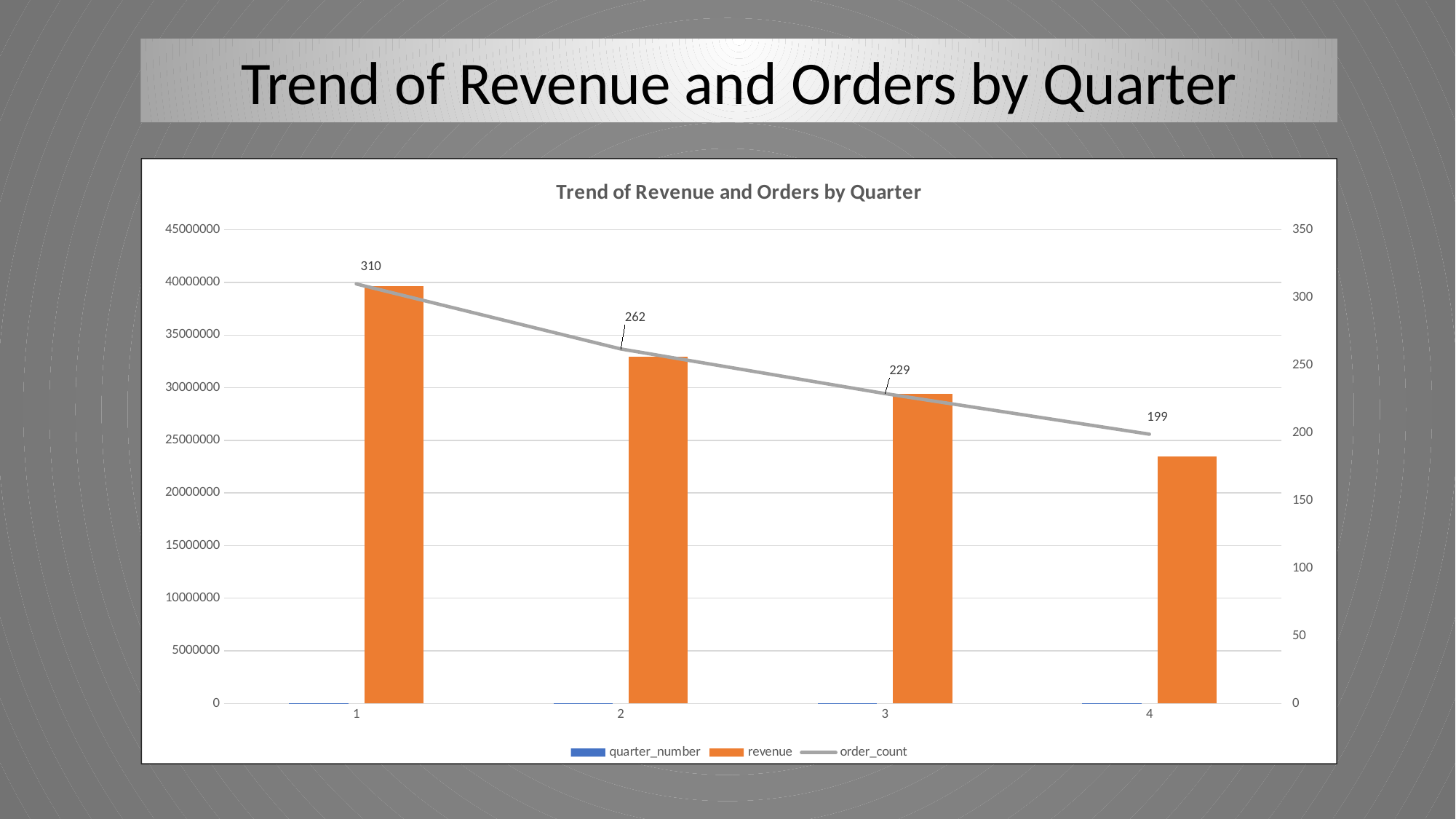

Trend of Revenue and Orders by Quarter

### Chart: Trend of Revenue and Orders by Quarter

| Category | quarter_number | revenue | order_count |
|---|---|---|---|